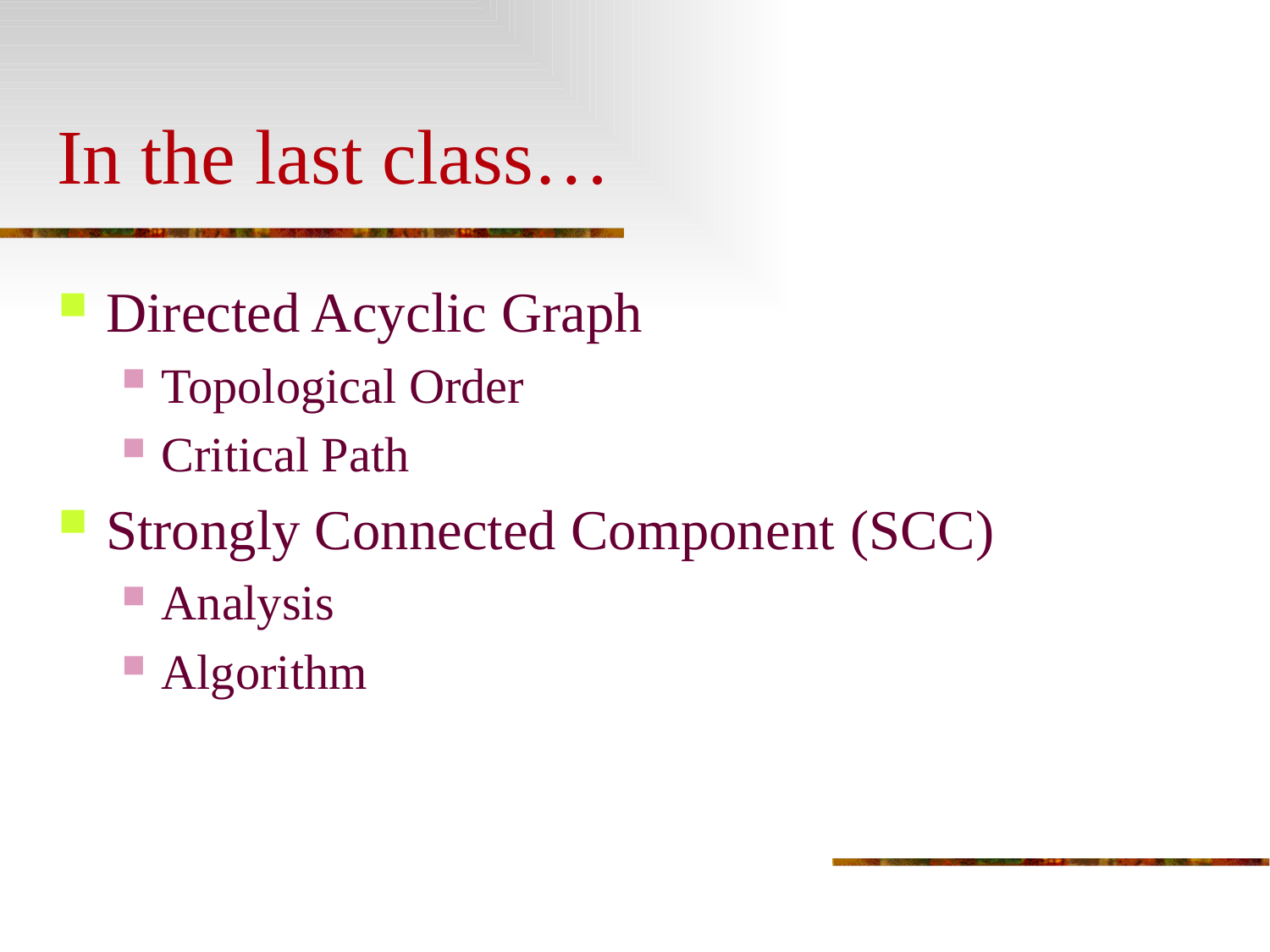

# In the last class…
Directed Acyclic Graph
Topological Order
Critical Path
Strongly Connected Component (SCC)
Analysis
Algorithm